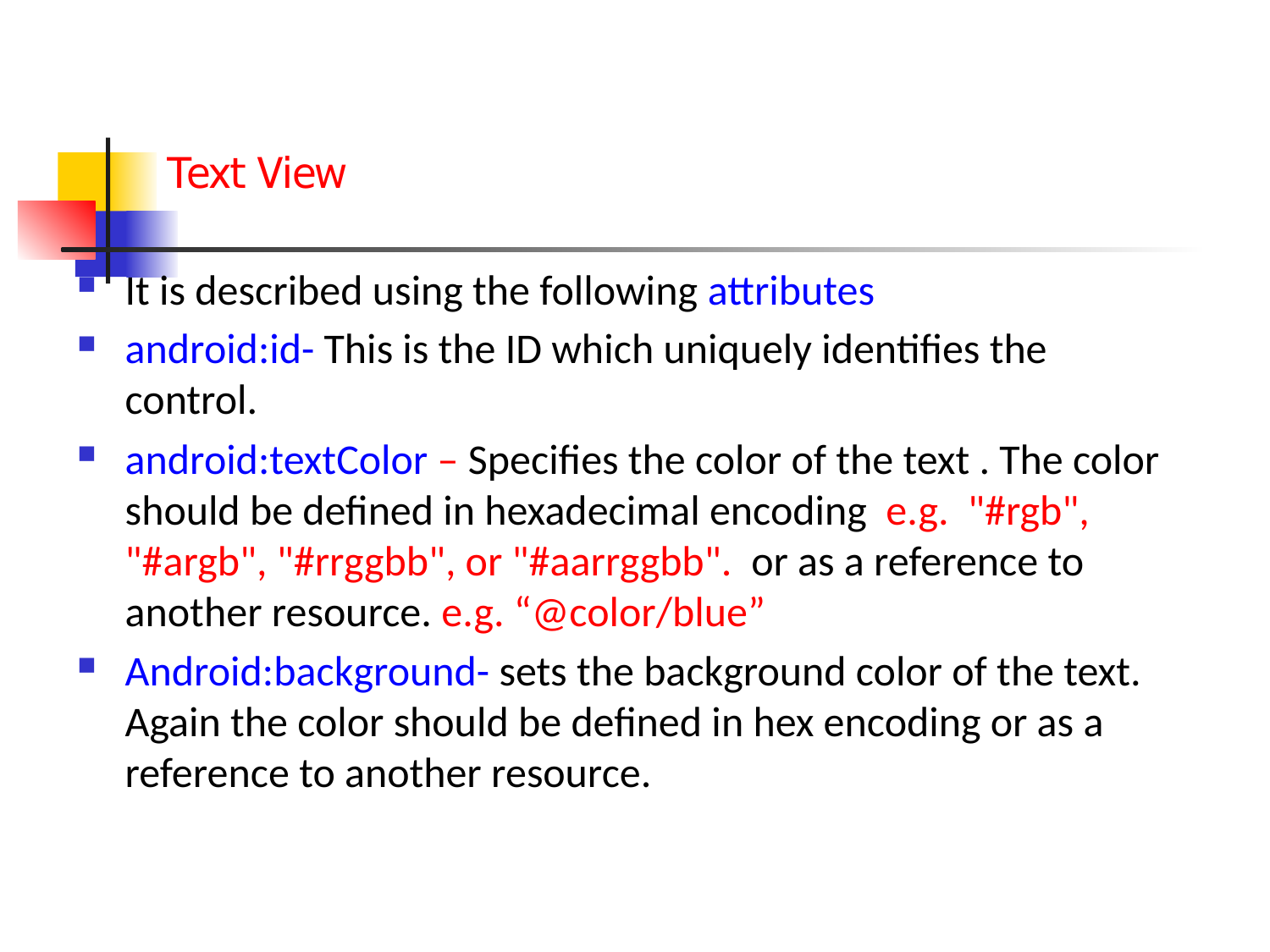

# Text View
It is described using the following attributes
android:id- This is the ID which uniquely identifies the control.
android:textColor – Specifies the color of the text . The color should be defined in hexadecimal encoding  e.g.  "#rgb",       "#argb", "#rrggbb", or "#aarrggbb".  or as a reference to another resource. e.g. “@color/blue”
Android:background- sets the background color of the text. Again the color should be defined in hex encoding or as a reference to another resource.